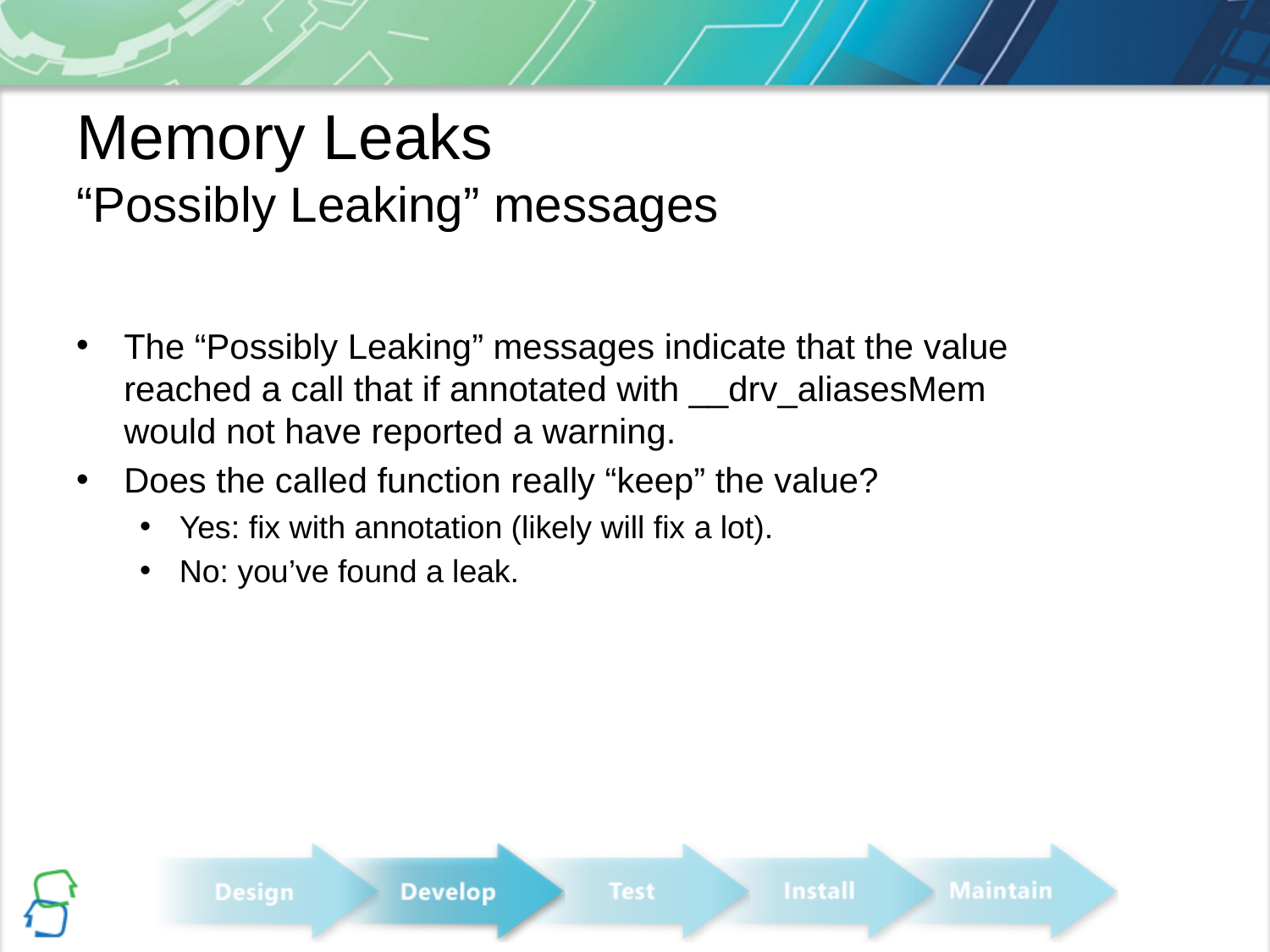

# Memory Leaks “Possibly Leaking” messages
The “Possibly Leaking” messages indicate that the value reached a call that if annotated with __drv_aliasesMem would not have reported a warning.
Does the called function really “keep” the value?
Yes: fix with annotation (likely will fix a lot).
No: you’ve found a leak.